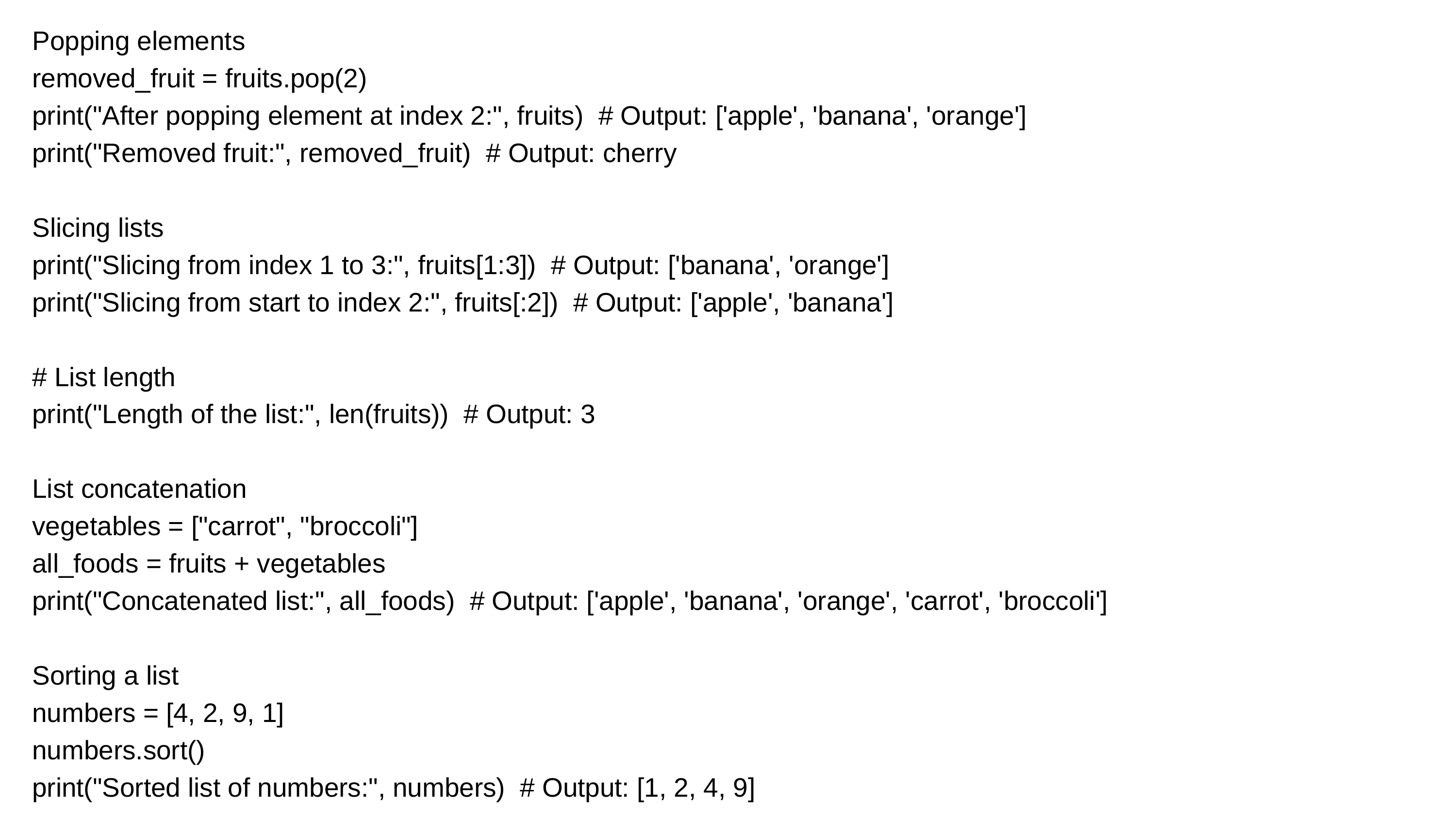

Popping elements
removed_fruit = fruits.pop(2)
print("After popping element at index 2:", fruits)  # Output: ['apple', 'banana', 'orange']
print("Removed fruit:", removed_fruit)  # Output: cherry

Slicing lists
print("Slicing from index 1 to 3:", fruits[1:3])  # Output: ['banana', 'orange']
print("Slicing from start to index 2:", fruits[:2])  # Output: ['apple', 'banana']

# List length
print("Length of the list:", len(fruits))  # Output: 3

List concatenation
vegetables = ["carrot", "broccoli"]
all_foods = fruits + vegetables
print("Concatenated list:", all_foods)  # Output: ['apple', 'banana', 'orange', 'carrot', 'broccoli']

Sorting a list
numbers = [4, 2, 9, 1]
numbers.sort()
print("Sorted list of numbers:", numbers)  # Output: [1, 2, 4, 9]